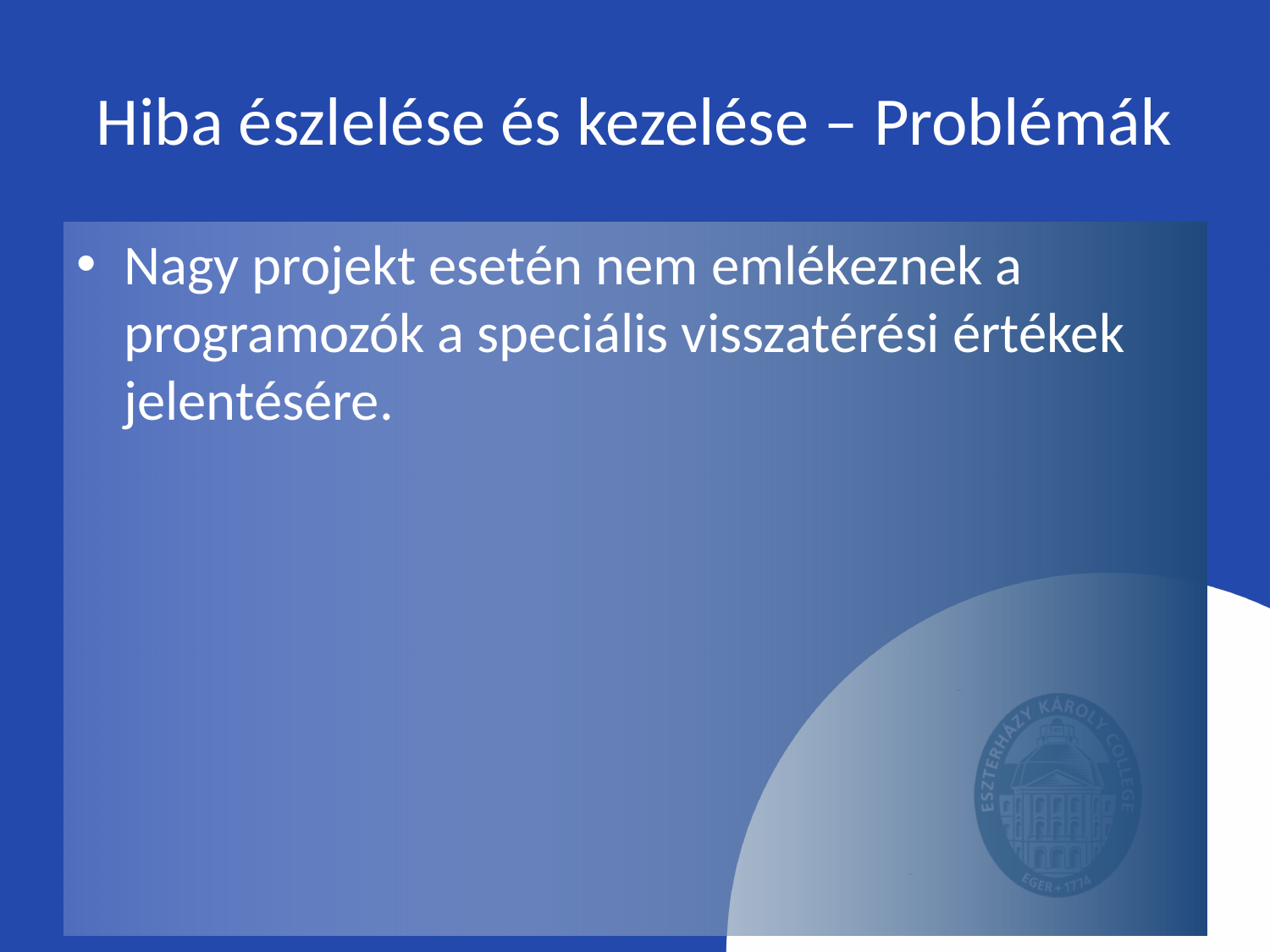

# Hiba észlelése és kezelése – Problémák
Nagy projekt esetén nem emlékeznek a programozók a speciális visszatérési értékek jelentésére.